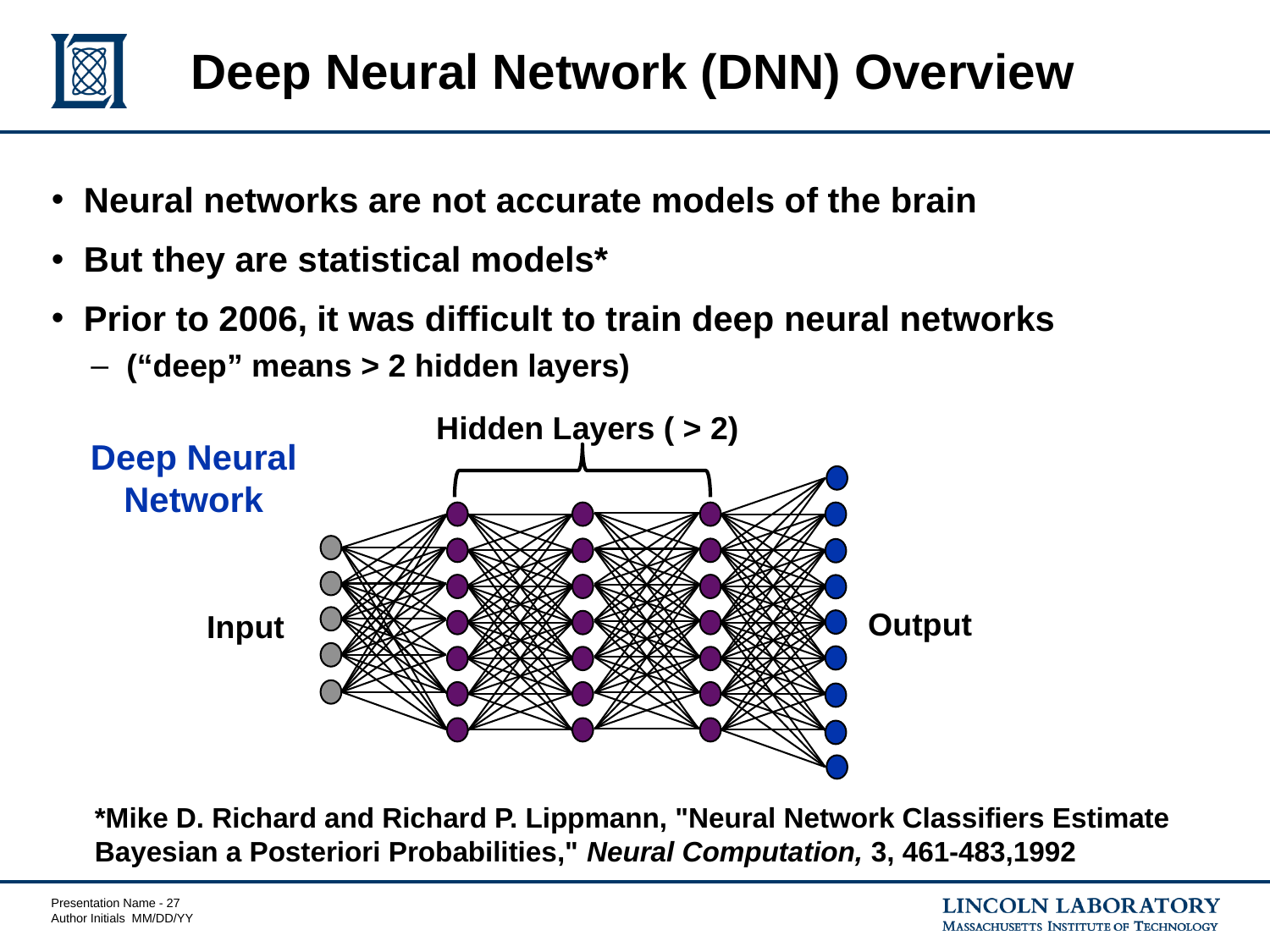

# Deep Neural Network (DNN) Overview
Neural networks are not accurate models of the brain
But they are statistical models*
Prior to 2006, it was difficult to train deep neural networks
(“deep” means > 2 hidden layers)

Hidden Layers ( > 2)
Deep Neural Network

Output
Input

*Mike D. Richard and Richard P. Lippmann, "Neural Network Classifiers Estimate
Bayesian a Posteriori Probabilities," Neural Computation, 3, 461-483,1992